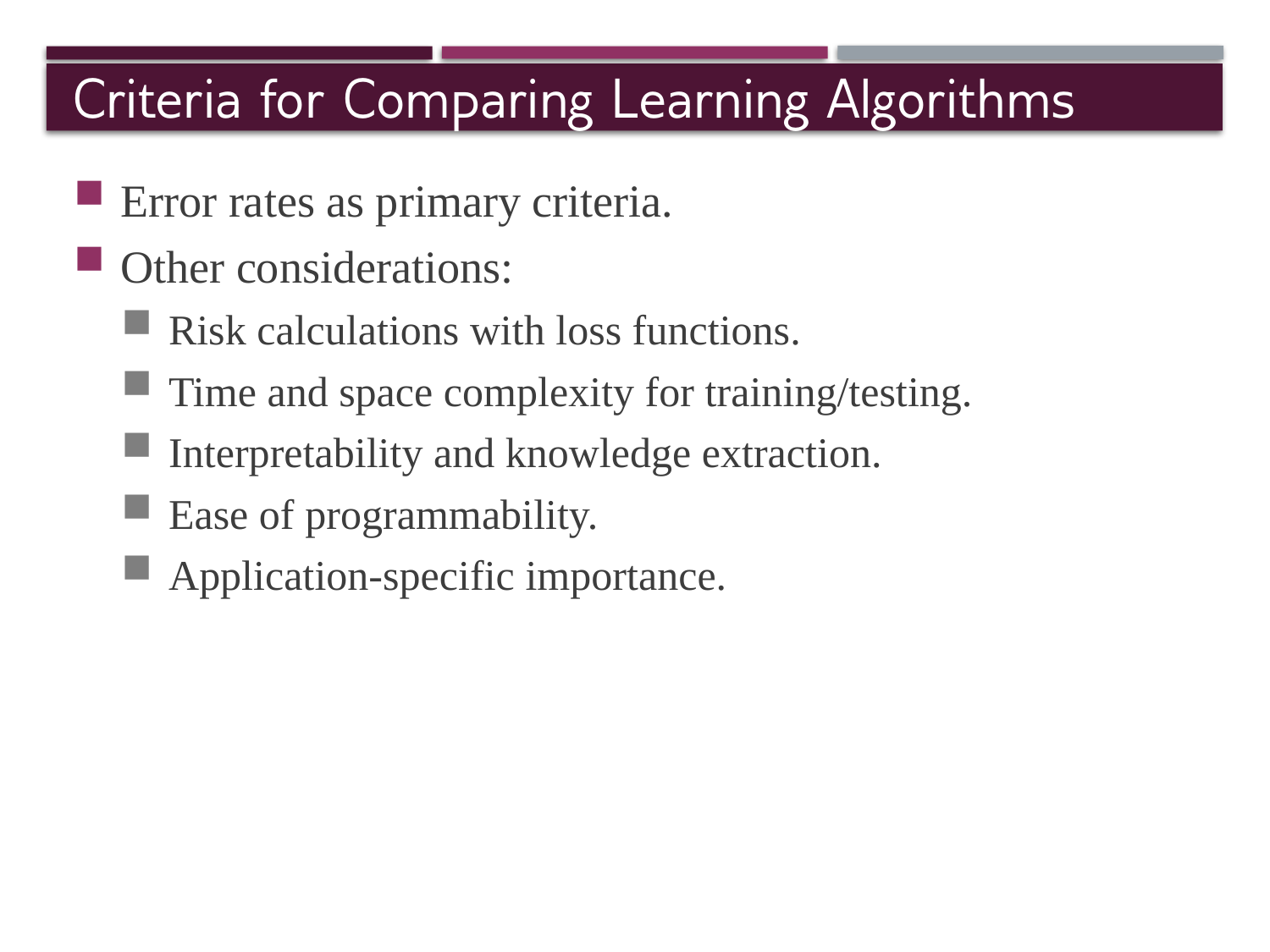

# Criteria for Comparing Learning Algorithms
Error rates as primary criteria.
Other considerations:
Risk calculations with loss functions.
Time and space complexity for training/testing.
Interpretability and knowledge extraction.
Ease of programmability.
Application-specific importance.